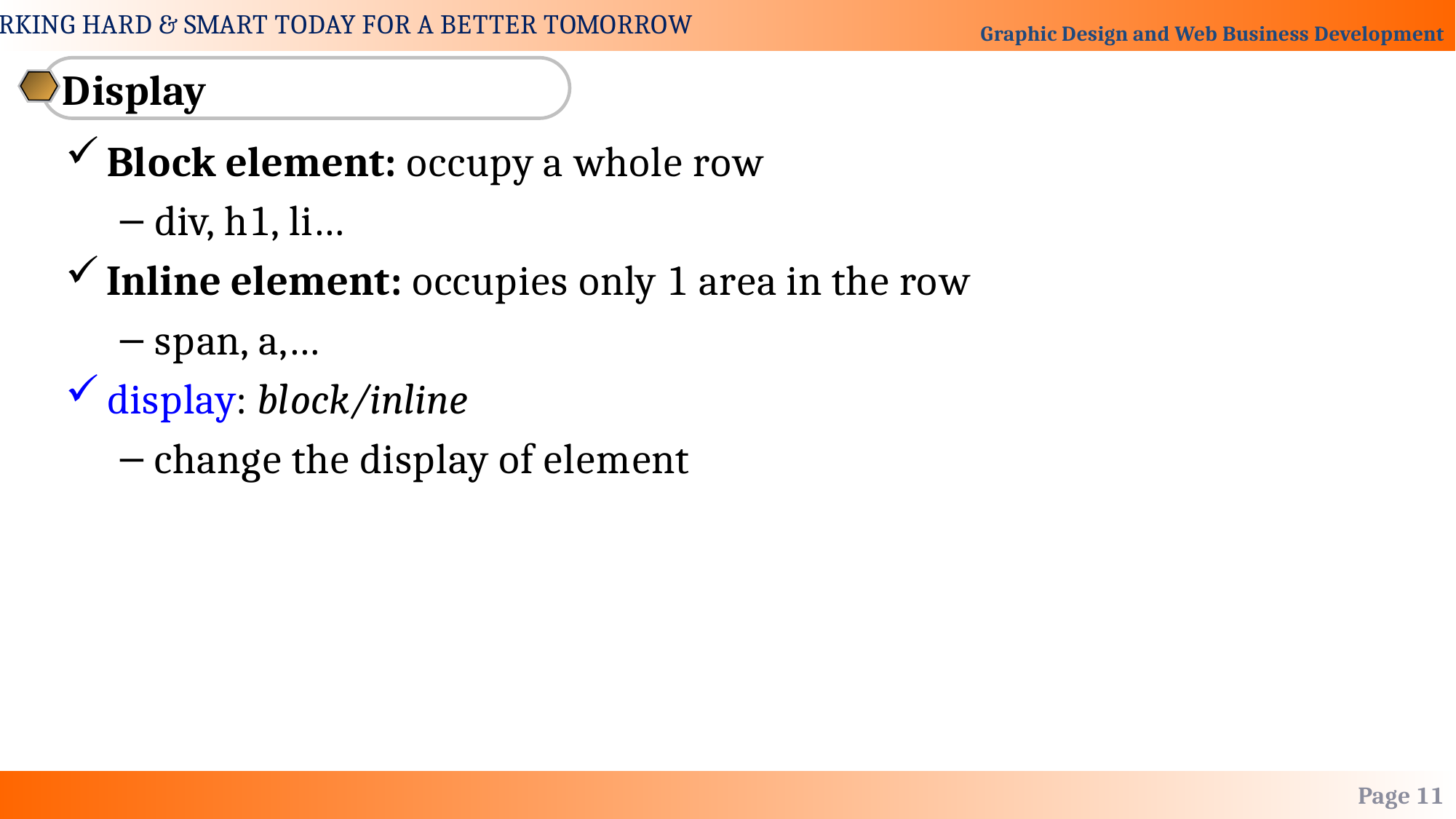

Display

Block element: occupy a whole row
div, h1, li…
Inline element: occupies only 1 area in the row
span, a,…
display: block/inline
change the display of element
Page 11